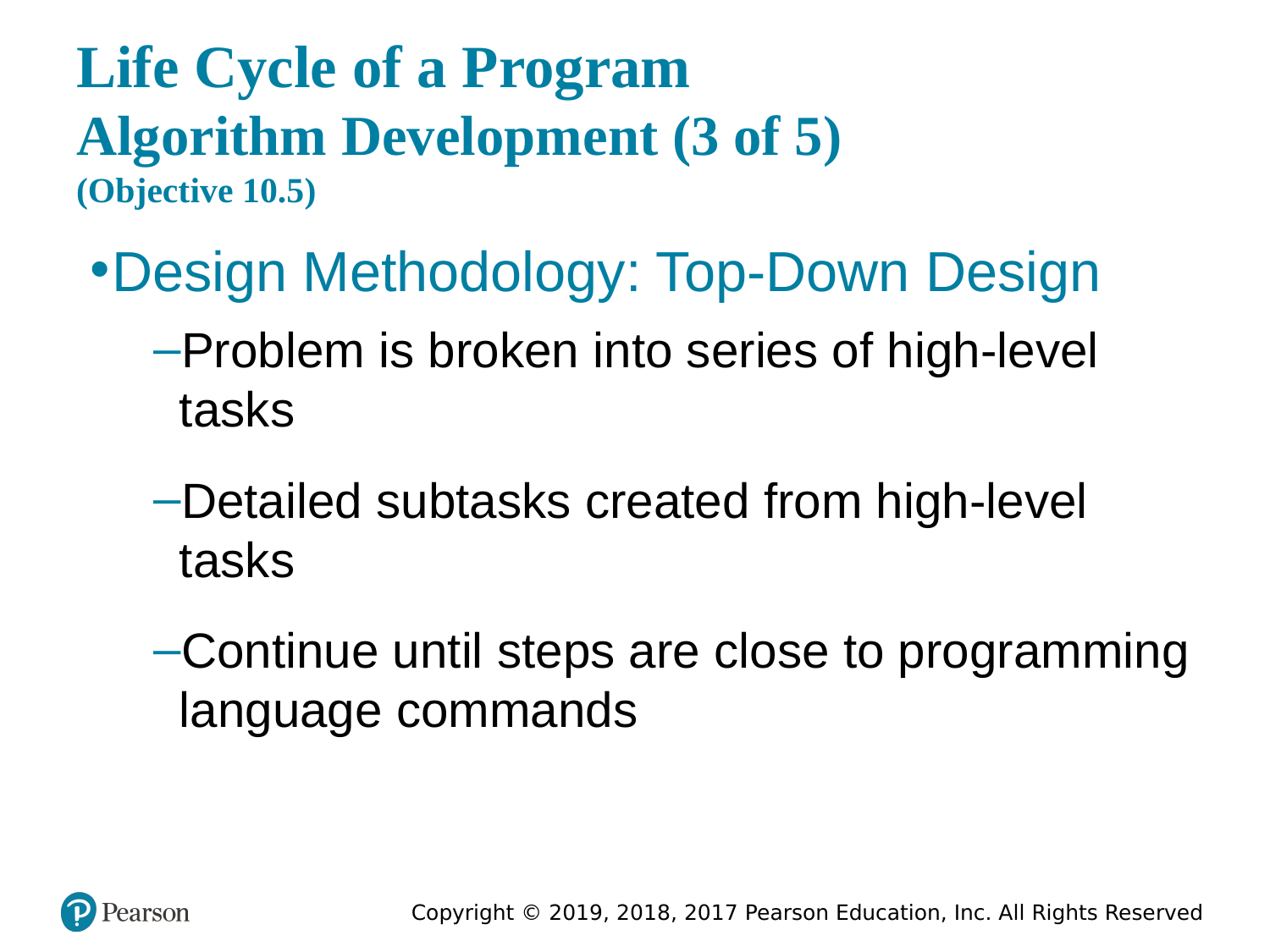

# Life Cycle of a Program Algorithm Development (3 of 5) (Objective 10.5)
Design Methodology: Top-Down Design
Problem is broken into series of high-level tasks
Detailed subtasks created from high-level tasks
Continue until steps are close to programming language commands